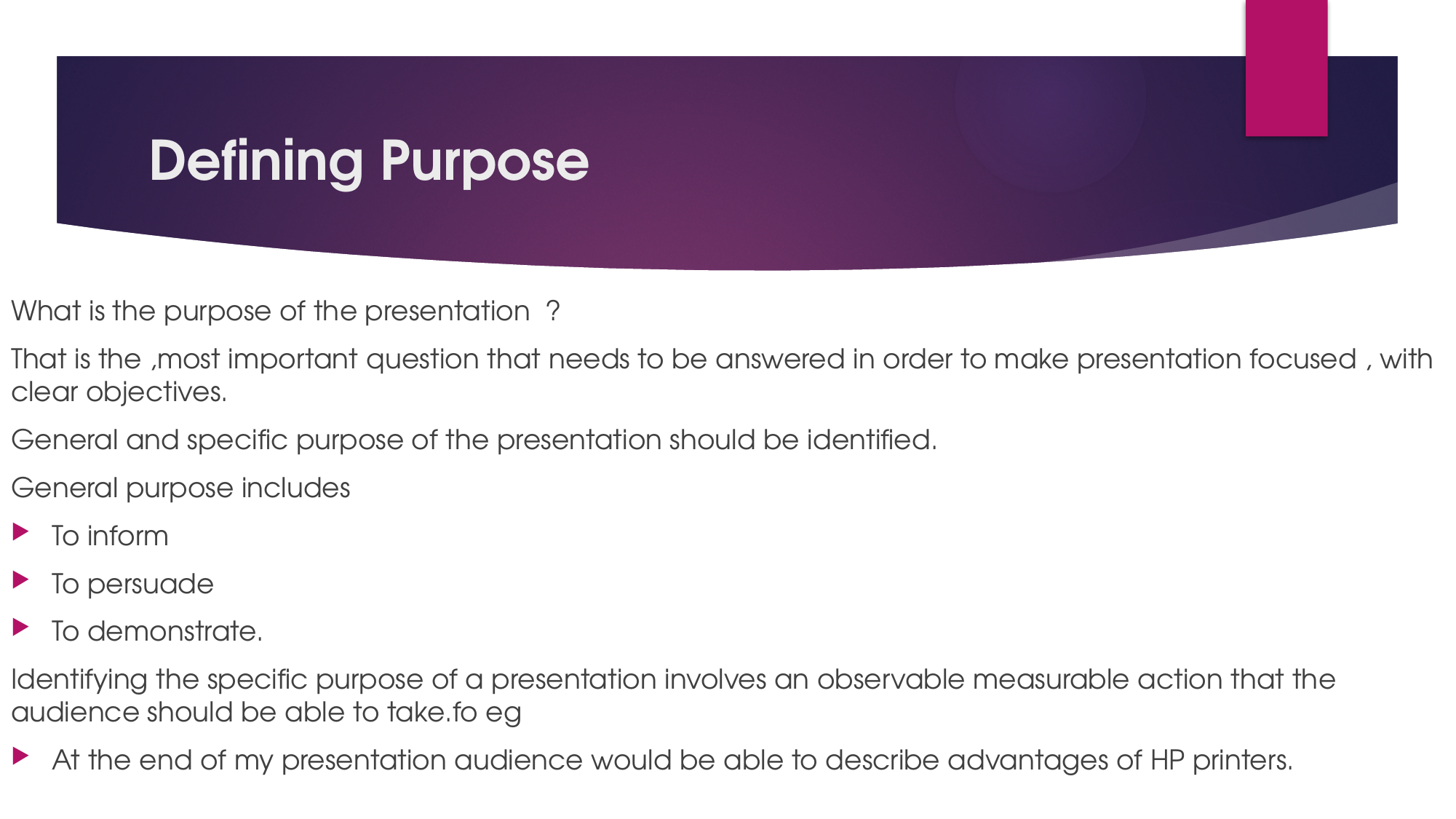

# Defining Purpose
What is the purpose of the presentation  ?
That is the ,most important question that needs to be answered in order to make presentation focused , with clear objectives.
General and specific purpose of the presentation should be identified.
General purpose includes
To inform
To persuade
To demonstrate.
Identifying the specific purpose of a presentation involves an observable measurable action that the audience should be able to take.fo eg
At the end of my presentation audience would be able to describe advantages of HP printers.